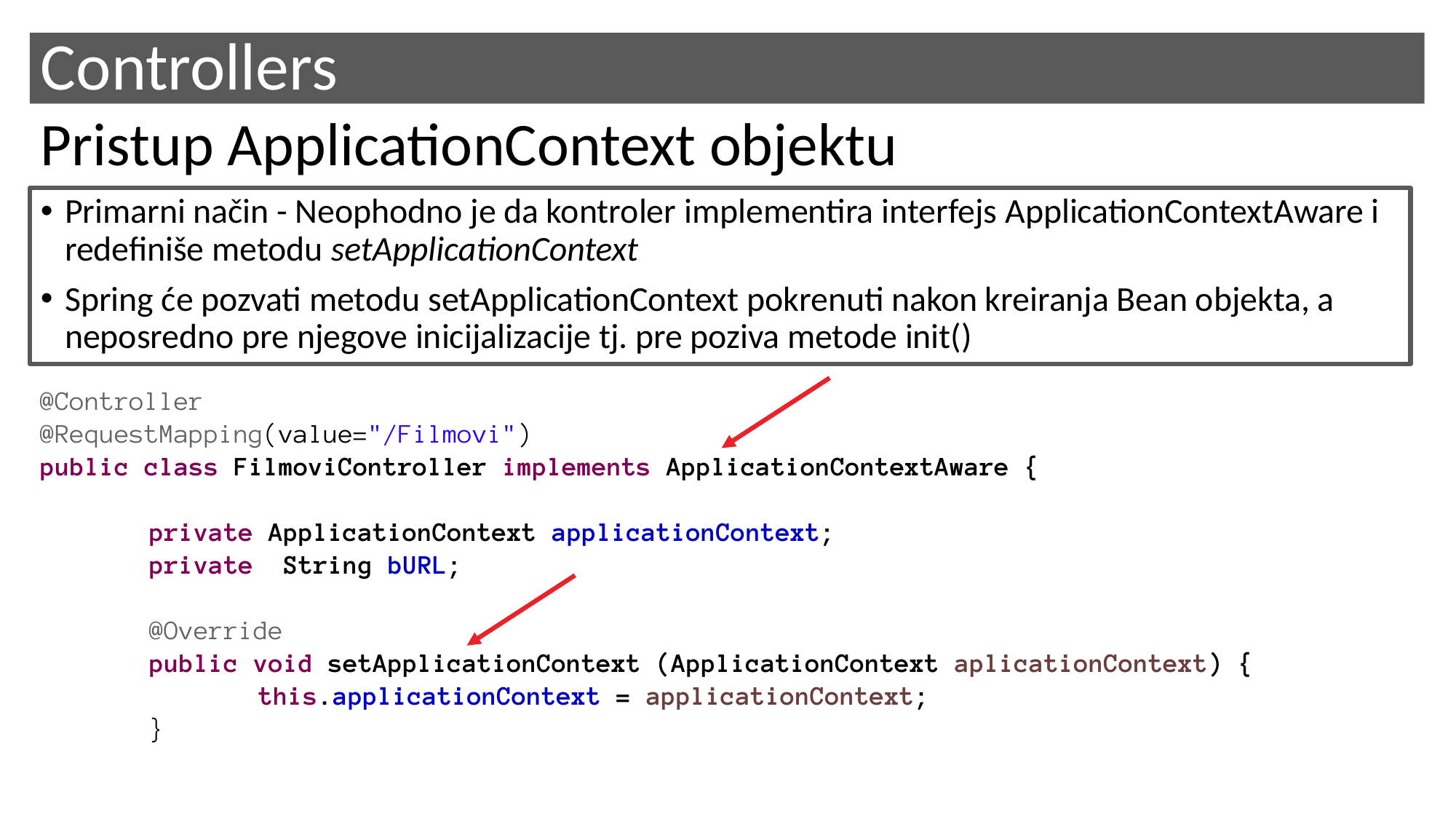

# Controllers
Pristup ApplicationContext objektu
Primarni način - Neophodno je da kontroler implementira interfejs ApplicationContextAware i redefiniše metodu setApplicationContext
Spring će pozvati metodu setApplicationContext pokrenuti nakon kreiranja Bean objekta, a neposredno pre njegove inicijalizacije tj. pre poziva metode init()

@Controller
@RequestMapping(value="/Filmovi")
public class FilmoviController implements ApplicationContextAware {

	private ApplicationContext applicationContext;
	private  String bURL;

	@Override
	public void setApplicationContext (ApplicationContext aplicationContext) {
		this.applicationContext = applicationContext;
	}